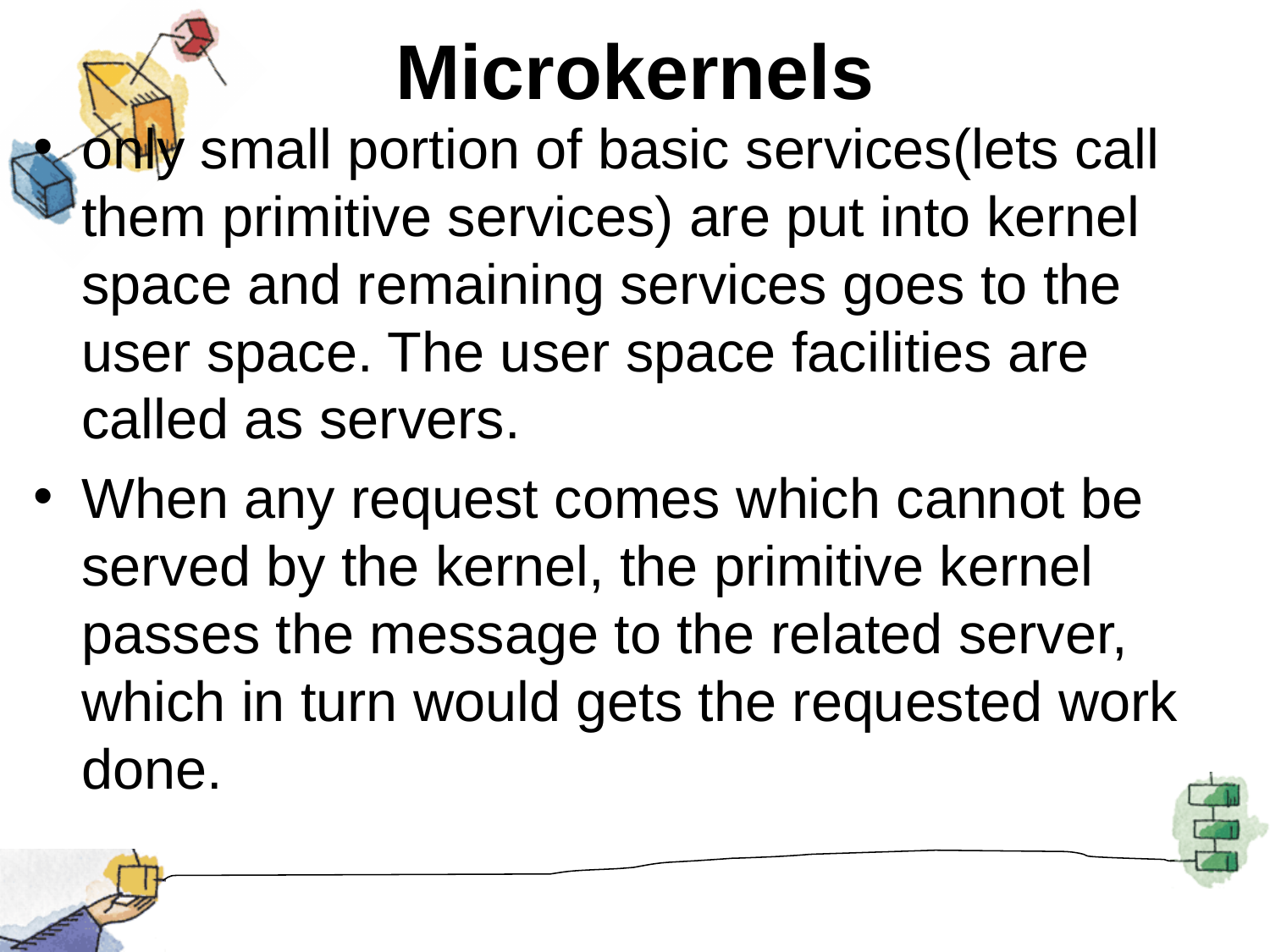

# Microkernels
only small portion of basic services(lets call them primitive services) are put into kernel space and remaining services goes to the user space. The user space facilities are called as servers.
When any request comes which cannot be served by the kernel, the primitive kernel passes the message to the related server, which in turn would gets the requested work done.